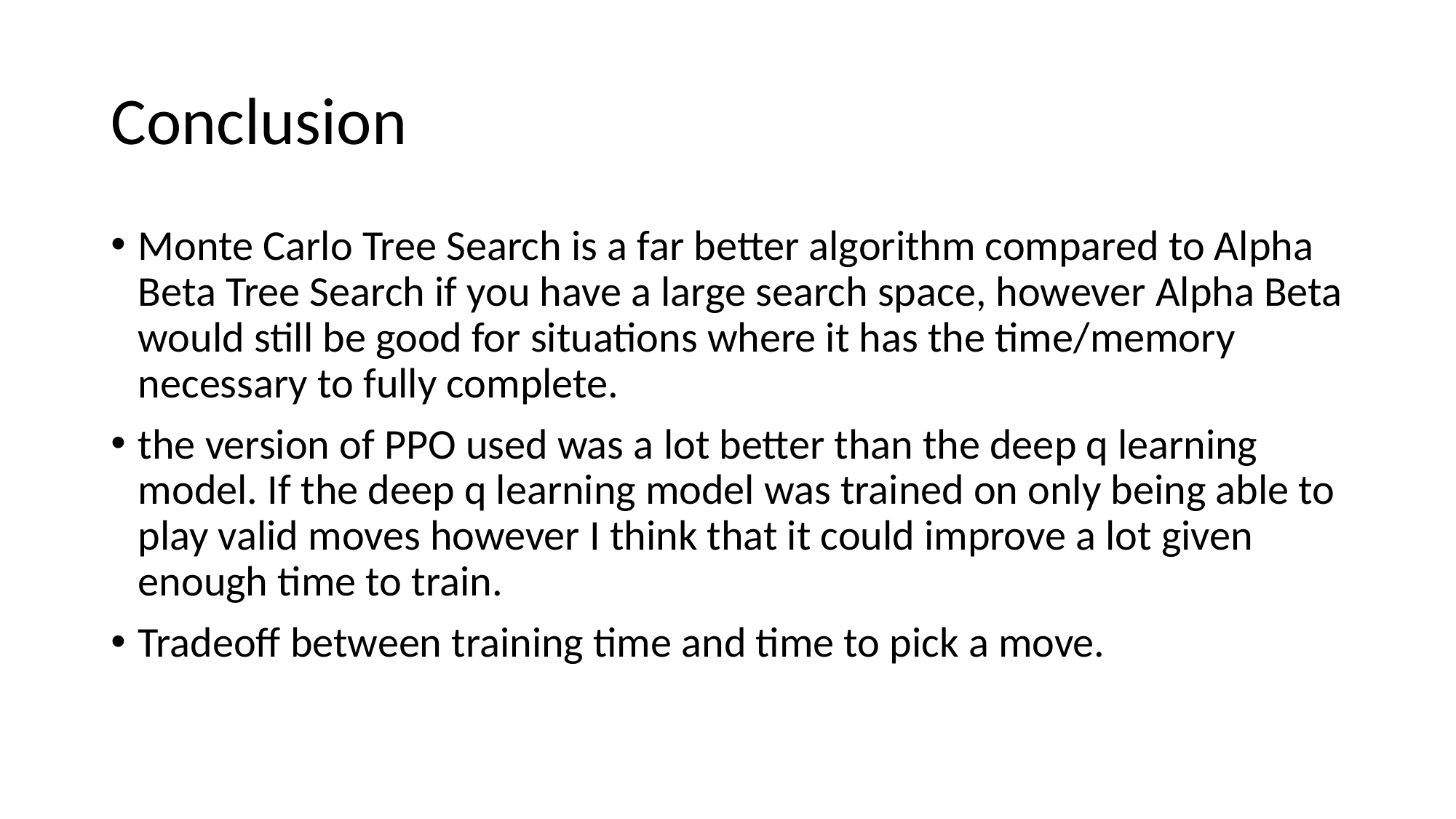

# Conclusion
Monte Carlo Tree Search is a far better algorithm compared to Alpha Beta Tree Search if you have a large search space, however Alpha Beta would still be good for situations where it has the time/memory necessary to fully complete.
the version of PPO used was a lot better than the deep q learning model. If the deep q learning model was trained on only being able to play valid moves however I think that it could improve a lot given enough time to train.
Tradeoff between training time and time to pick a move.